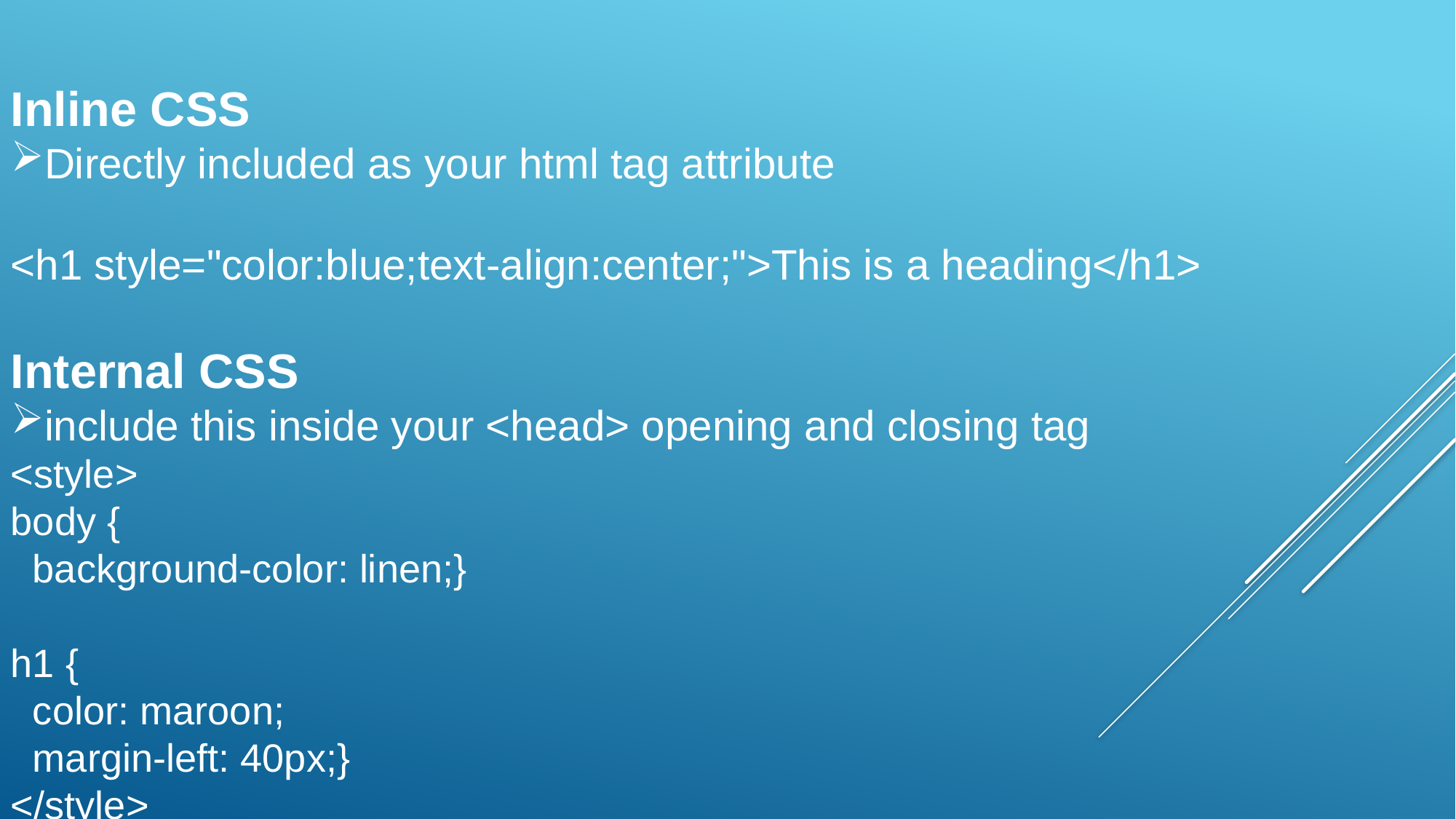

Inline CSS
Directly included as your html tag attribute

<h1 style="color:blue;text-align:center;">This is a heading</h1>

Internal CSS
include this inside your <head> opening and closing tag
<style>
body {
  background-color: linen;}

h1 {
  color: maroon;
  margin-left: 40px;}
</style>